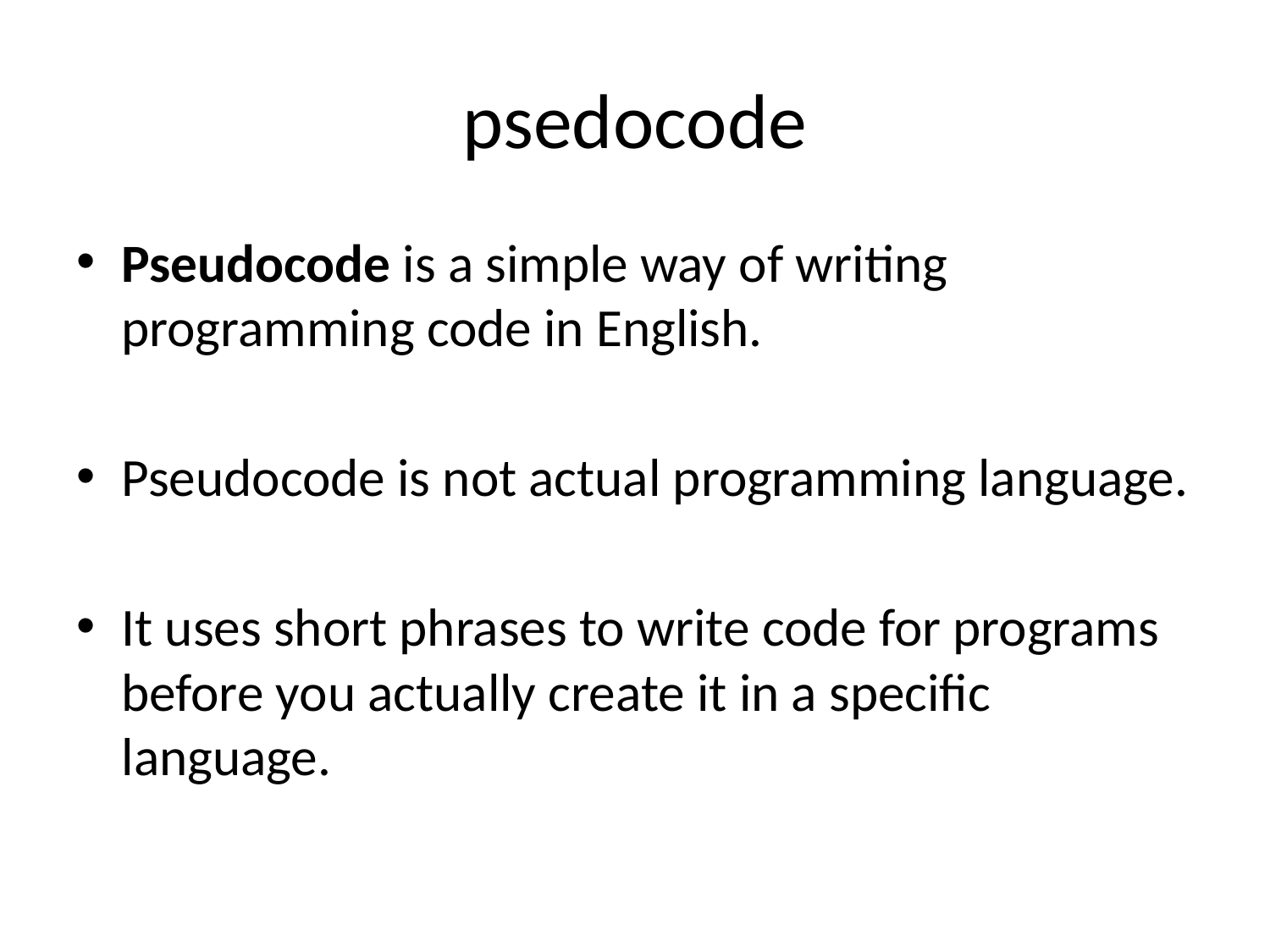

# psedocode
Pseudocode is a simple way of writing programming code in English.

Pseudocode is not actual programming language.

It uses short phrases to write code for programs before you actually create it in a specific language.